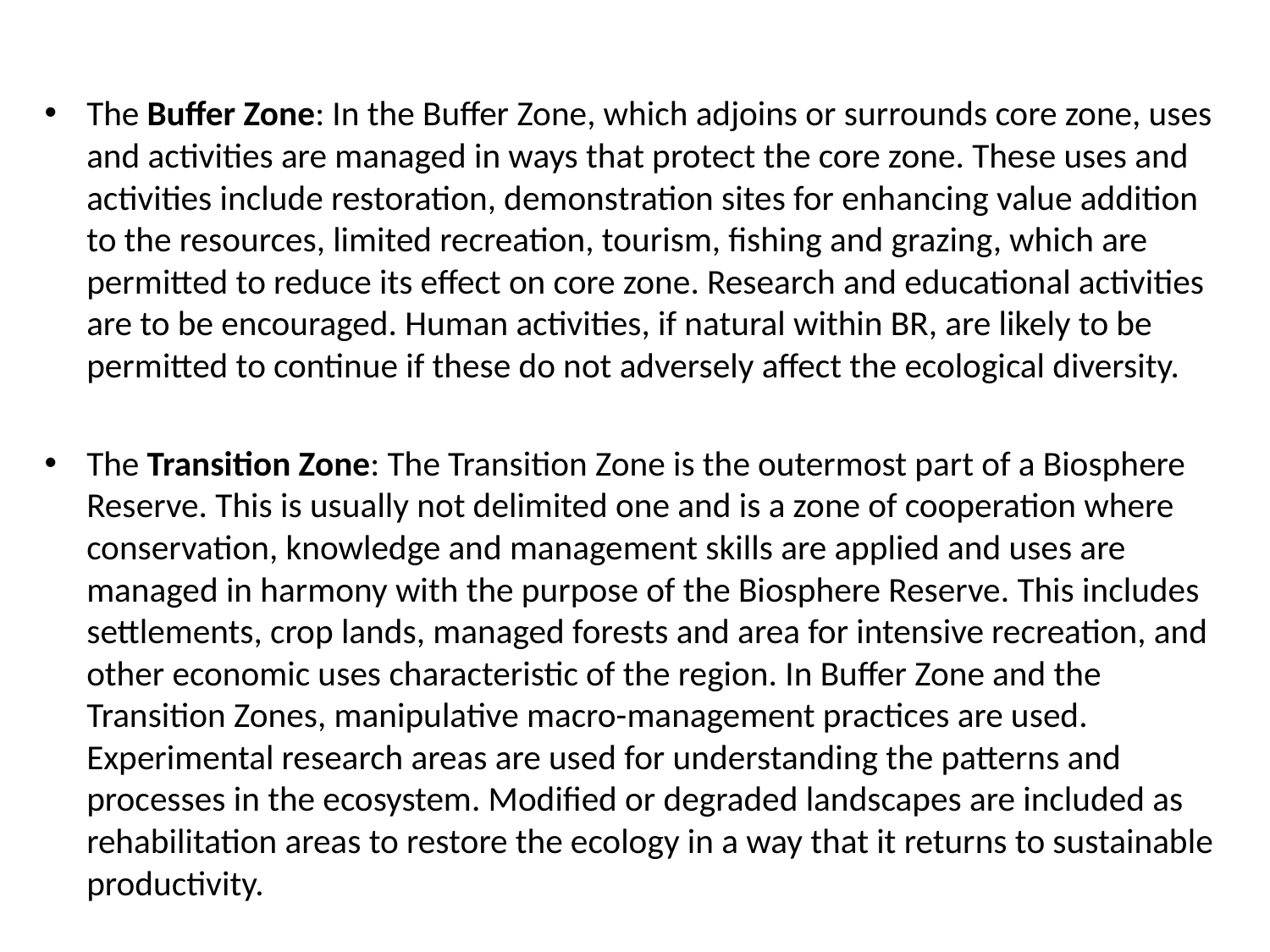

The Buffer Zone: In the Buffer Zone, which adjoins or surrounds core zone, uses and activities are managed in ways that protect the core zone. These uses and activities include restoration, demonstration sites for enhancing value addition to the resources, limited recreation, tourism, fishing and grazing, which are permitted to reduce its effect on core zone. Research and educational activities are to be encouraged. Human activities, if natural within BR, are likely to be permitted to continue if these do not adversely affect the ecological diversity.

The Transition Zone: The Transition Zone is the outermost part of a Biosphere Reserve. This is usually not delimited one and is a zone of cooperation where conservation, knowledge and management skills are applied and uses are managed in harmony with the purpose of the Biosphere Reserve. This includes settlements, crop lands, managed forests and area for intensive recreation, and other economic uses characteristic of the region. In Buffer Zone and the Transition Zones, manipulative macro-management practices are used. Experimental research areas are used for understanding the patterns and processes in the ecosystem. Modified or degraded landscapes are included as rehabilitation areas to restore the ecology in a way that it returns to sustainable productivity.